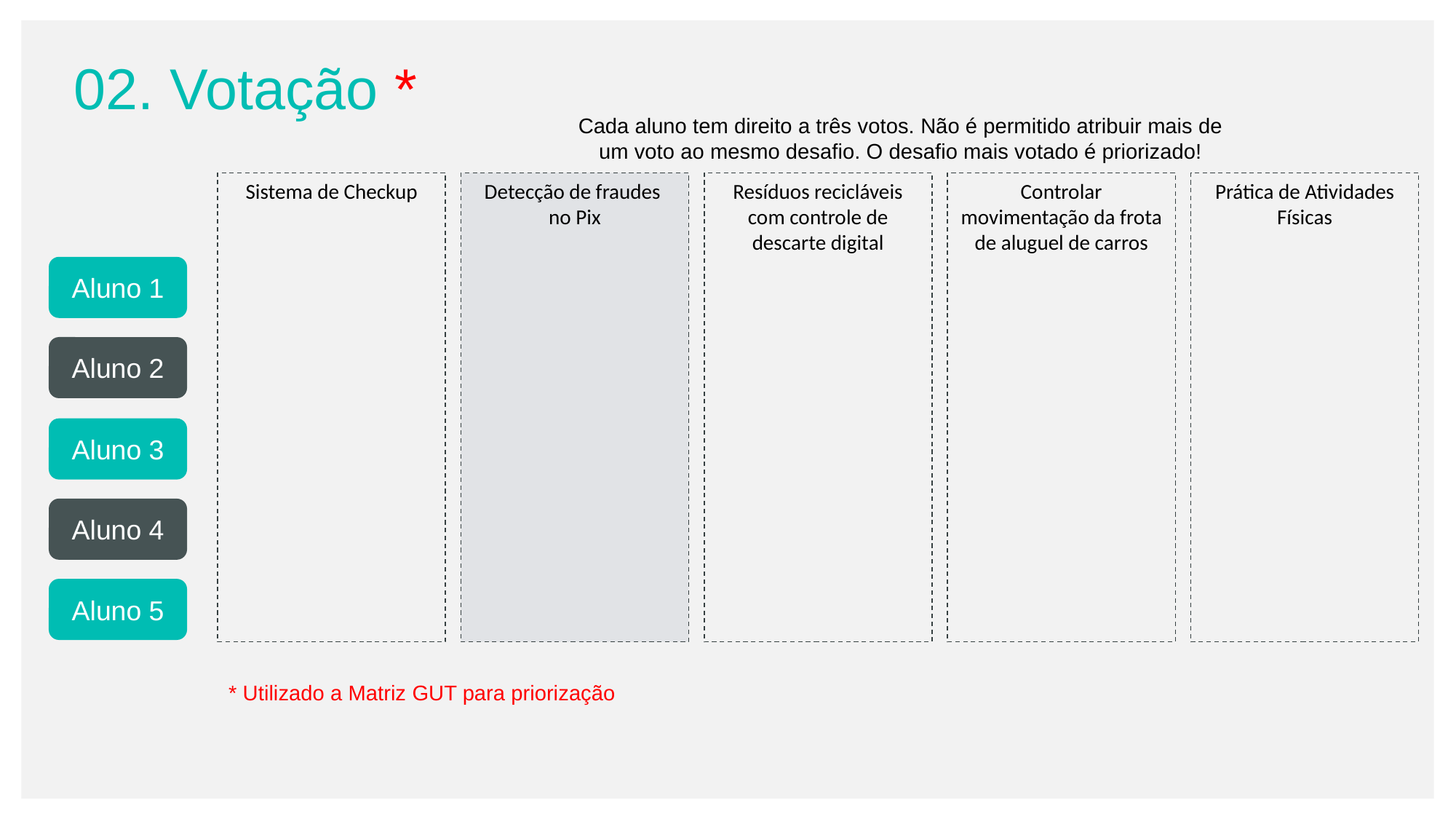

02. Votação *
Cada aluno tem direito a três votos. Não é permitido atribuir mais de um voto ao mesmo desafio. O desafio mais votado é priorizado!
Controlar movimentação da frota de aluguel de carros

Prática de Atividades Físicas

Sistema de Checkup

Detecção de fraudes
no Pix

Resíduos recicláveis com controle de descarte digital

Aluno 1
Aluno 2
Aluno 3
Aluno 4
Aluno 5
* Utilizado a Matriz GUT para priorização